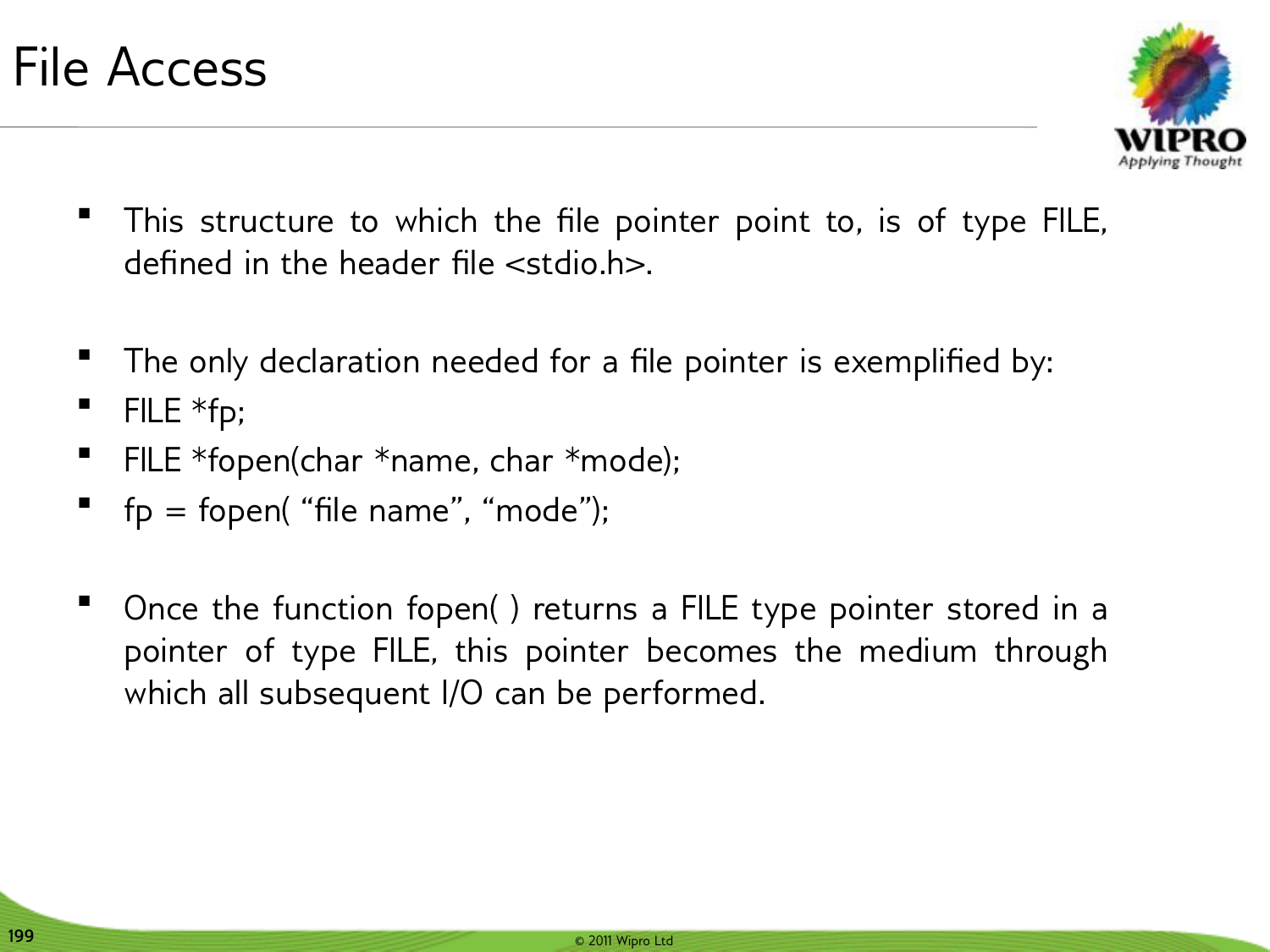

File Access
This structure to which the file pointer point to, is of type FILE, defined in the header file <stdio.h>.

The only declaration needed for a file pointer is exemplified by:
FILE *fp;
FILE *fopen(char *name, char *mode);
fp = fopen( “file name”, “mode”);

Once the function fopen( ) returns a FILE type pointer stored in a pointer of type FILE, this pointer becomes the medium through which all subsequent I/O can be performed.